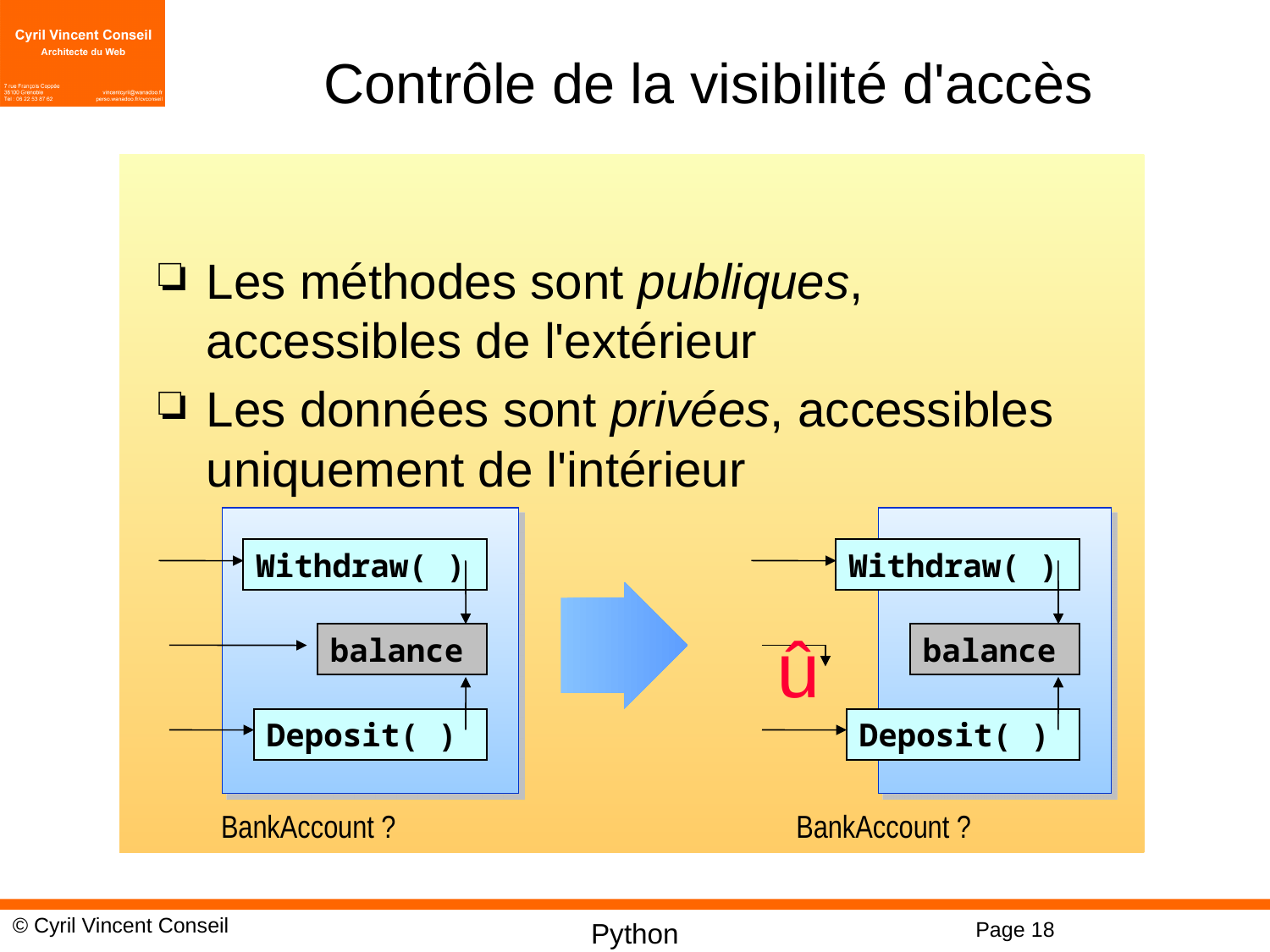

# Contrôle de la visibilité d'accès

Les méthodes sont publiques, accessibles de l'extérieur
Les données sont privées, accessibles uniquement de l'intérieur

Withdraw( )
Withdraw( )

û
balance
balance

Deposit( )
Deposit( )

BankAccount ?
BankAccount ?